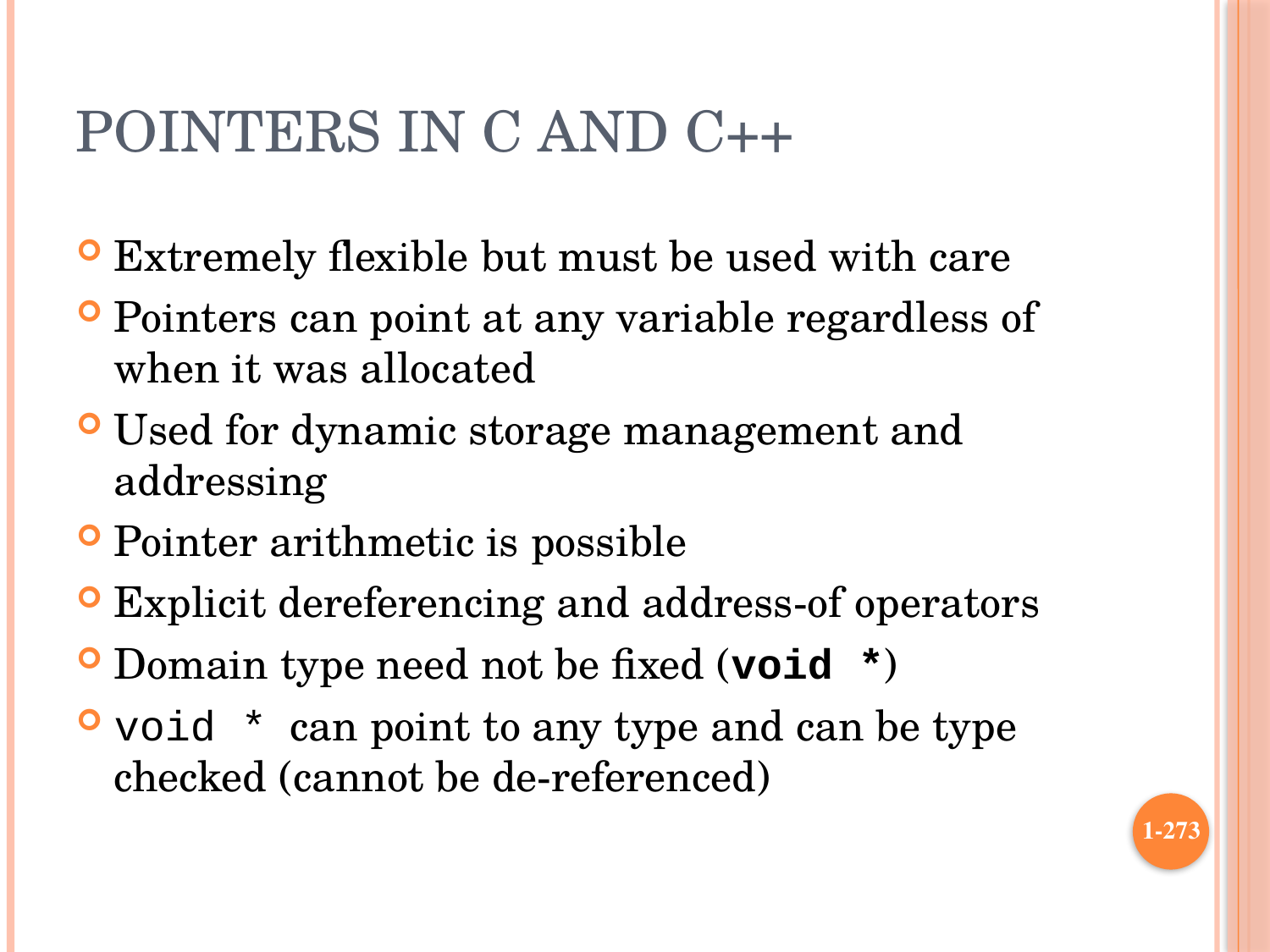

# Pointers in C and C++
Extremely flexible but must be used with care
Pointers can point at any variable regardless of when it was allocated
Used for dynamic storage management and addressing
Pointer arithmetic is possible
Explicit dereferencing and address-of operators
Domain type need not be fixed (void *)
void *  can point to any type and can be type checked (cannot be de-referenced)

1-273